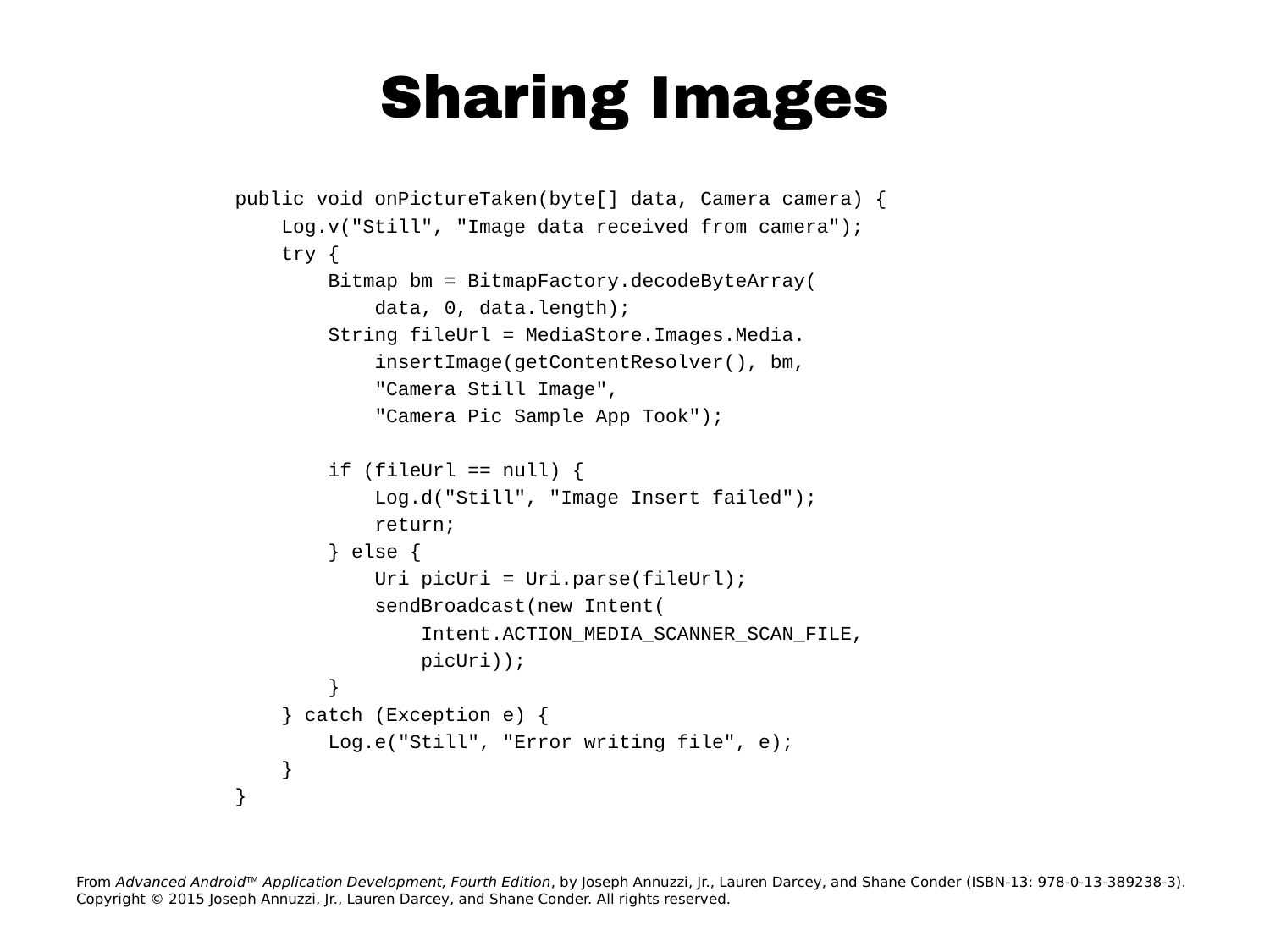

# Sharing Images
public void onPictureTaken(byte[] data, Camera camera) {
    Log.v("Still", "Image data received from camera");
    try {
        Bitmap bm = BitmapFactory.decodeByteArray(
            data, 0, data.length);
        String fileUrl = MediaStore.Images.Media.
            insertImage(getContentResolver(), bm,
            "Camera Still Image",
            "Camera Pic Sample App Took");

        if (fileUrl == null) {
            Log.d("Still", "Image Insert failed");
            return;
        } else {
            Uri picUri = Uri.parse(fileUrl);
            sendBroadcast(new Intent(
                Intent.ACTION_MEDIA_SCANNER_SCAN_FILE,
                picUri));
        }
    } catch (Exception e) {
        Log.e("Still", "Error writing file", e);
    }
}
From Advanced AndroidTM Application Development, Fourth Edition, by Joseph Annuzzi, Jr., Lauren Darcey, and Shane Conder (ISBN-13: 978-0-13-389238-3). Copyright © 2015 Joseph Annuzzi, Jr., Lauren Darcey, and Shane Conder. All rights reserved.